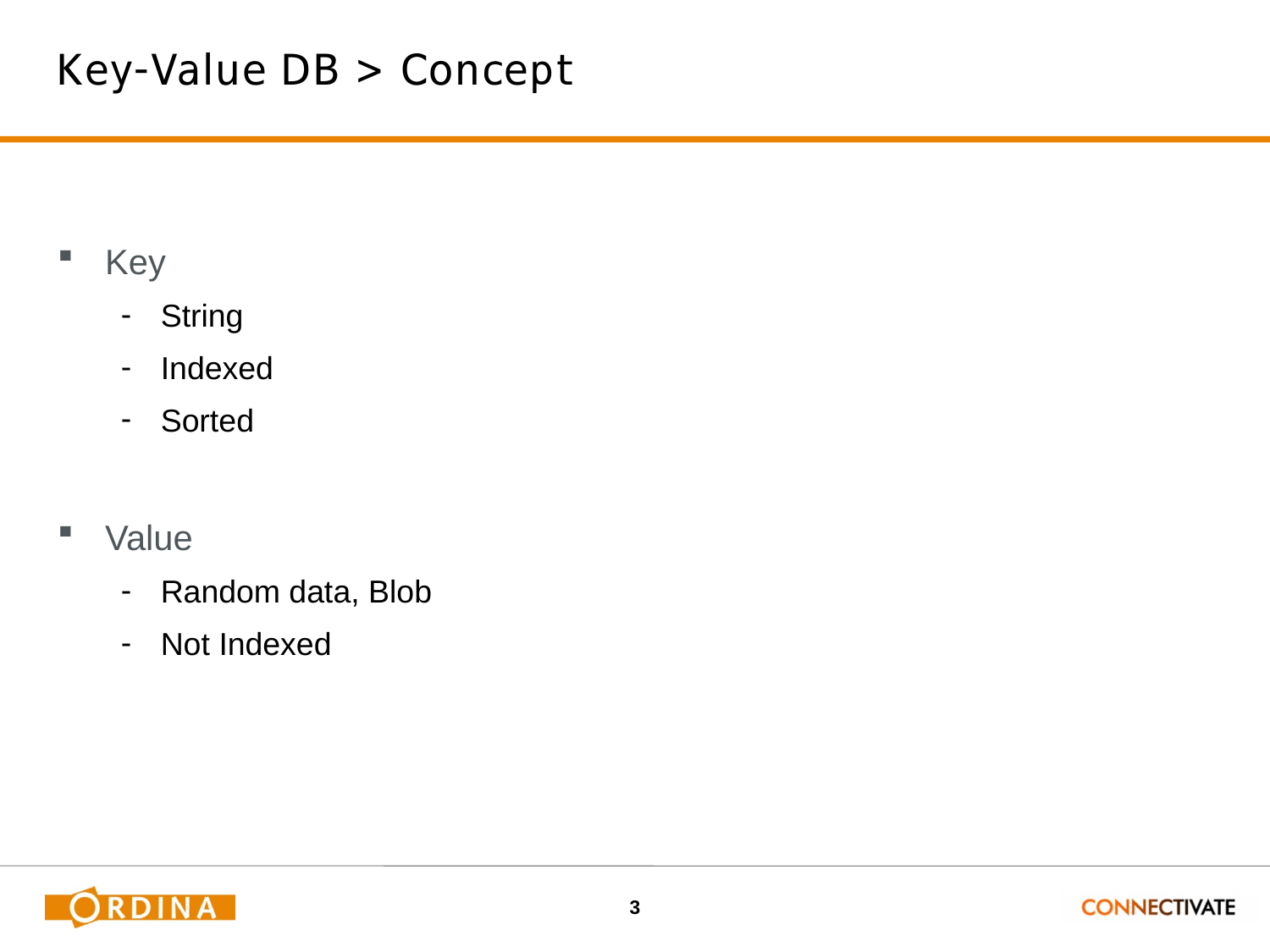

# Key-Value DB > Concept

Key
String
Indexed
Sorted

Value
Random data, Blob
Not Indexed